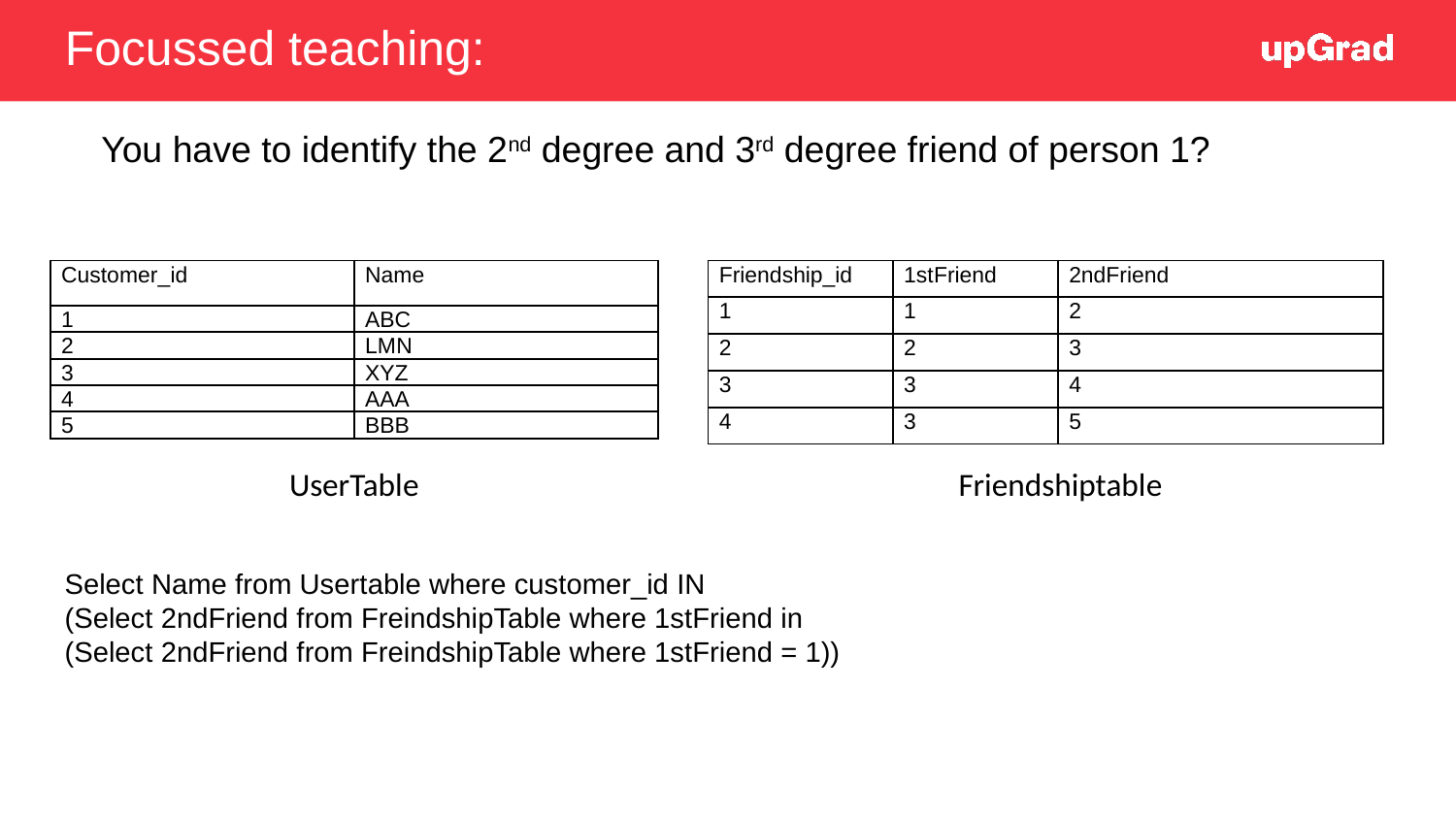

# Focussed teaching:
You have to identify the 2nd degree and 3rd degree friend of person 1?
| Customer\_id | Name |
| --- | --- |
| 1 | ABC |
| 2 | LMN |
| 3 | XYZ |
| 4 | AAA |
| 5 | BBB |
| Friendship\_id | 1stFriend | 2ndFriend |
| --- | --- | --- |
| 1 | 1 | 2 |
| 2 | 2 | 3 |
| 3 | 3 | 4 |
| 4 | 3 | 5 |
UserTable
Friendshiptable
Select Name from Usertable where customer_id IN
(Select 2ndFriend from FreindshipTable where 1stFriend in
(Select 2ndFriend from FreindshipTable where 1stFriend = 1))